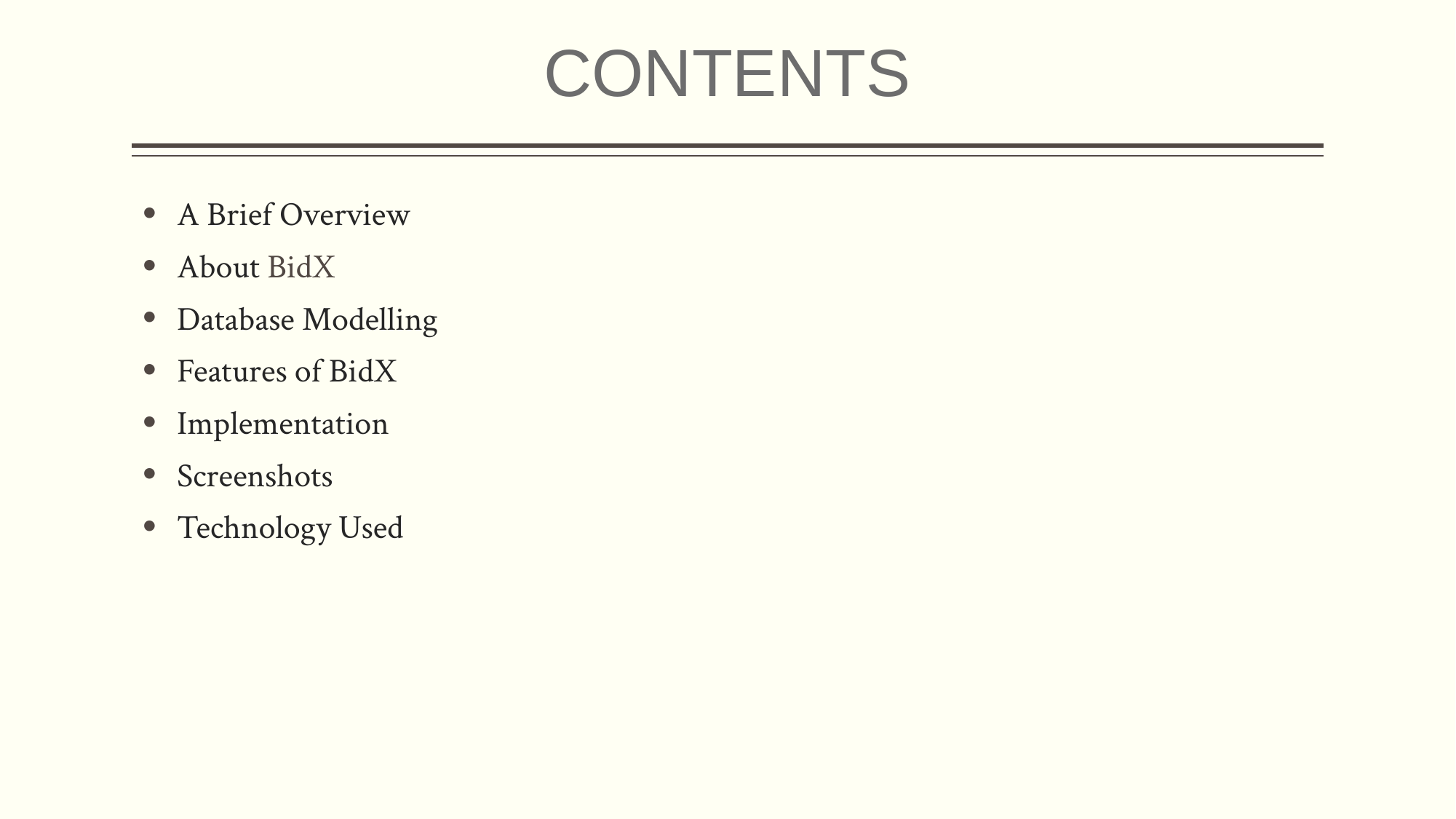

# CONTENTS
A Brief Overview
About BidX
Database Modelling
Features of BidX
Implementation
Screenshots
Technology Used